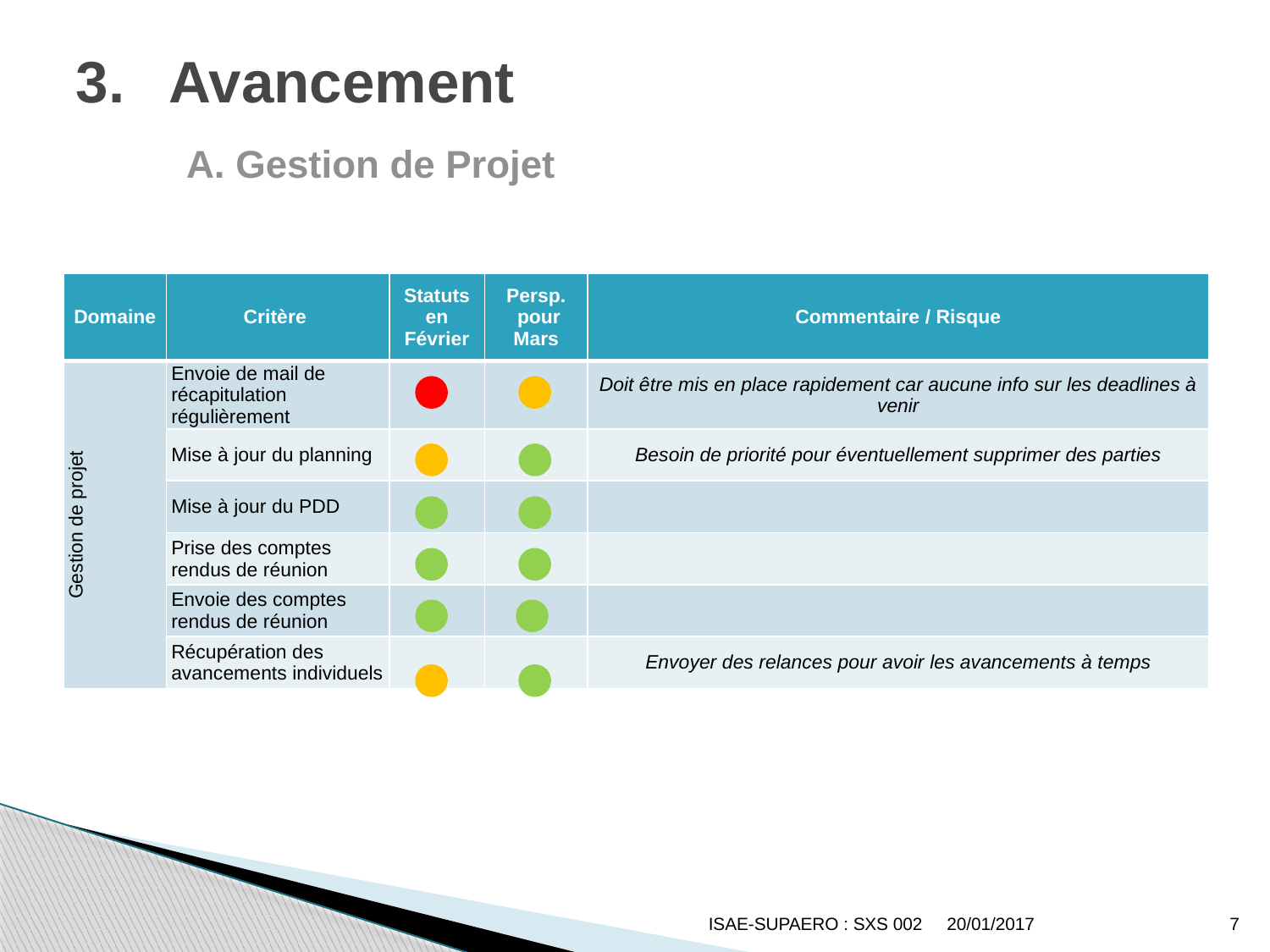

# Avancement A. Gestion de Projet
| Domaine | Critère | Statuts en Février | Persp. pour Mars | Commentaire / Risque |
| --- | --- | --- | --- | --- |
| Gestion de projet | Envoie de mail de récapitulation régulièrement |  |  | Doit être mis en place rapidement car aucune info sur les deadlines à venir |
|  | Mise à jour du planning |  |  | Besoin de priorité pour éventuellement supprimer des parties |
|  | Mise à jour du PDD |  |  |  |
|  | Prise des comptes rendus de réunion |  |  |  |
|  | Envoie des comptes rendus de réunion |  |  |  |
|  | Récupération des avancements individuels |  |  | Envoyer des relances pour avoir les avancements à temps |

ISAE-SUPAERO : SXS 002
20/01/2017
7